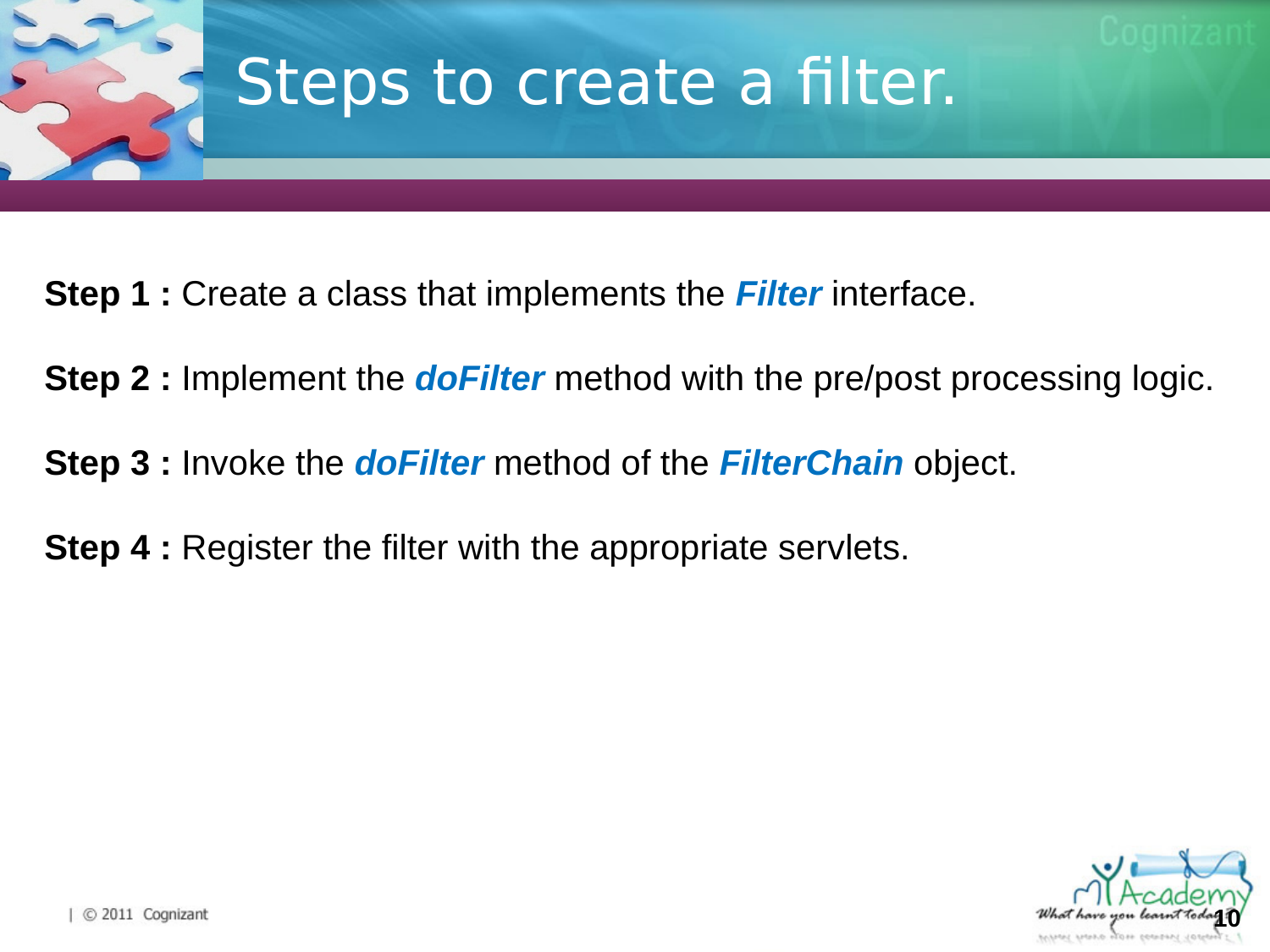

# Steps to create a filter.
Step 1 : Create a class that implements the Filter interface.
Step 2 : Implement the doFilter method with the pre/post processing logic.
Step 3 : Invoke the doFilter method of the FilterChain object.
Step 4 : Register the filter with the appropriate servlets.

10